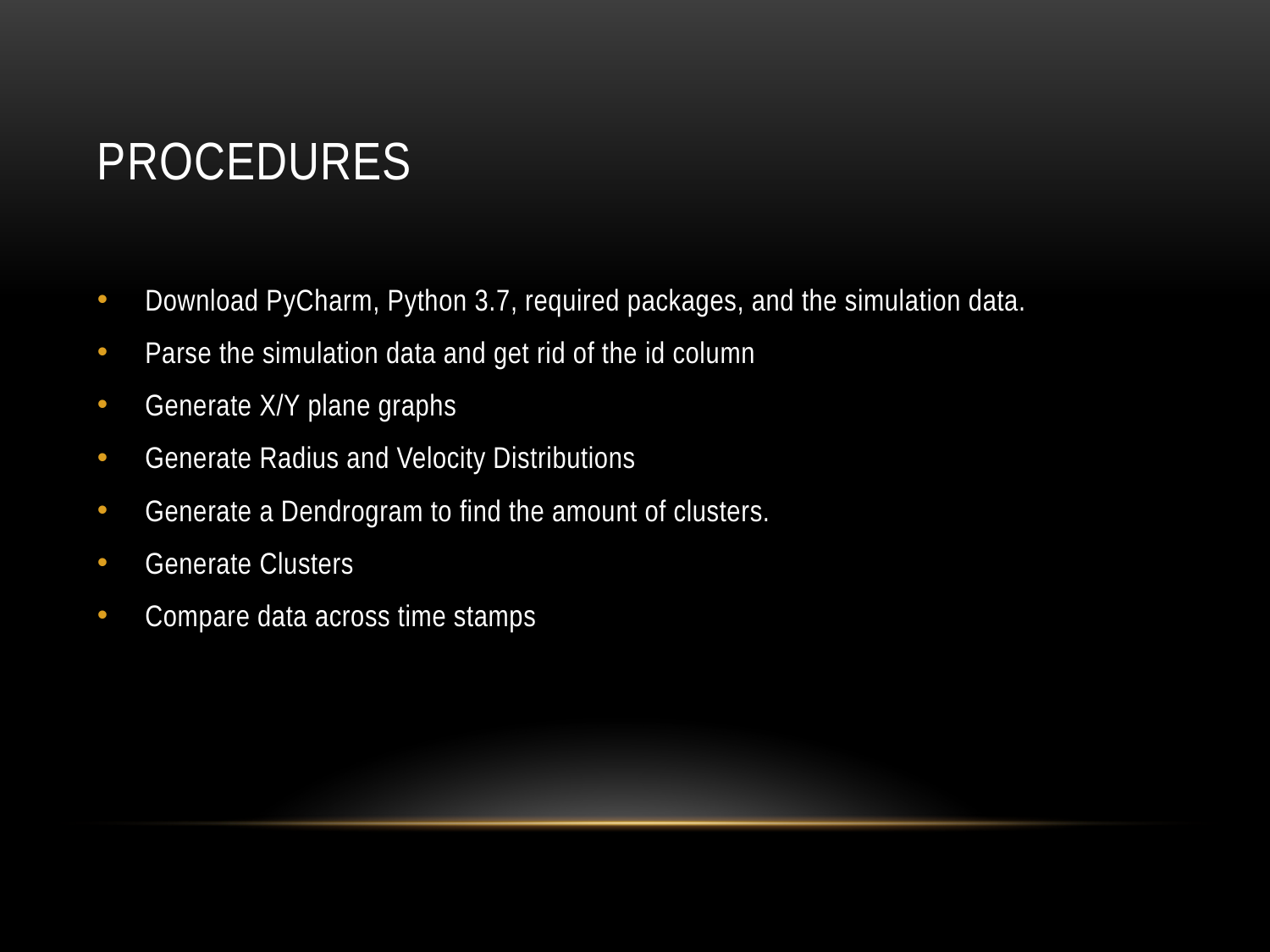

# Procedures

Download PyCharm, Python 3.7, required packages, and the simulation data.
Parse the simulation data and get rid of the id column
Generate X/Y plane graphs
Generate Radius and Velocity Distributions
Generate a Dendrogram to find the amount of clusters.
Generate Clusters
Compare data across time stamps